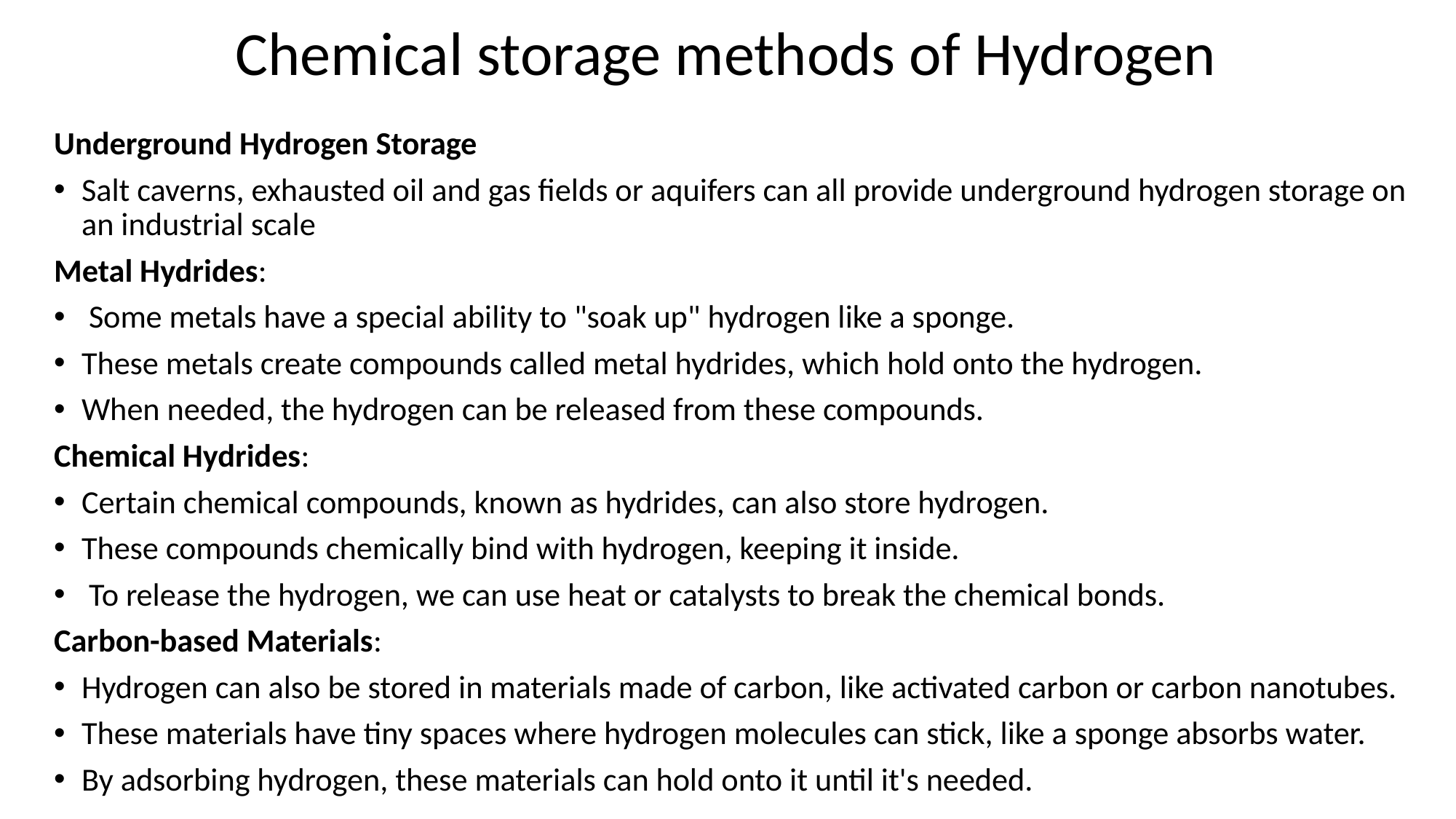

# Chemical storage methods of Hydrogen
Underground Hydrogen Storage
Salt caverns, exhausted oil and gas fields or aquifers can all provide underground hydrogen storage on an industrial scale
Metal Hydrides:
 Some metals have a special ability to "soak up" hydrogen like a sponge.
These metals create compounds called metal hydrides, which hold onto the hydrogen.
When needed, the hydrogen can be released from these compounds.
Chemical Hydrides:
Certain chemical compounds, known as hydrides, can also store hydrogen.
These compounds chemically bind with hydrogen, keeping it inside.
 To release the hydrogen, we can use heat or catalysts to break the chemical bonds.
Carbon-based Materials:
Hydrogen can also be stored in materials made of carbon, like activated carbon or carbon nanotubes.
These materials have tiny spaces where hydrogen molecules can stick, like a sponge absorbs water.
By adsorbing hydrogen, these materials can hold onto it until it's needed.